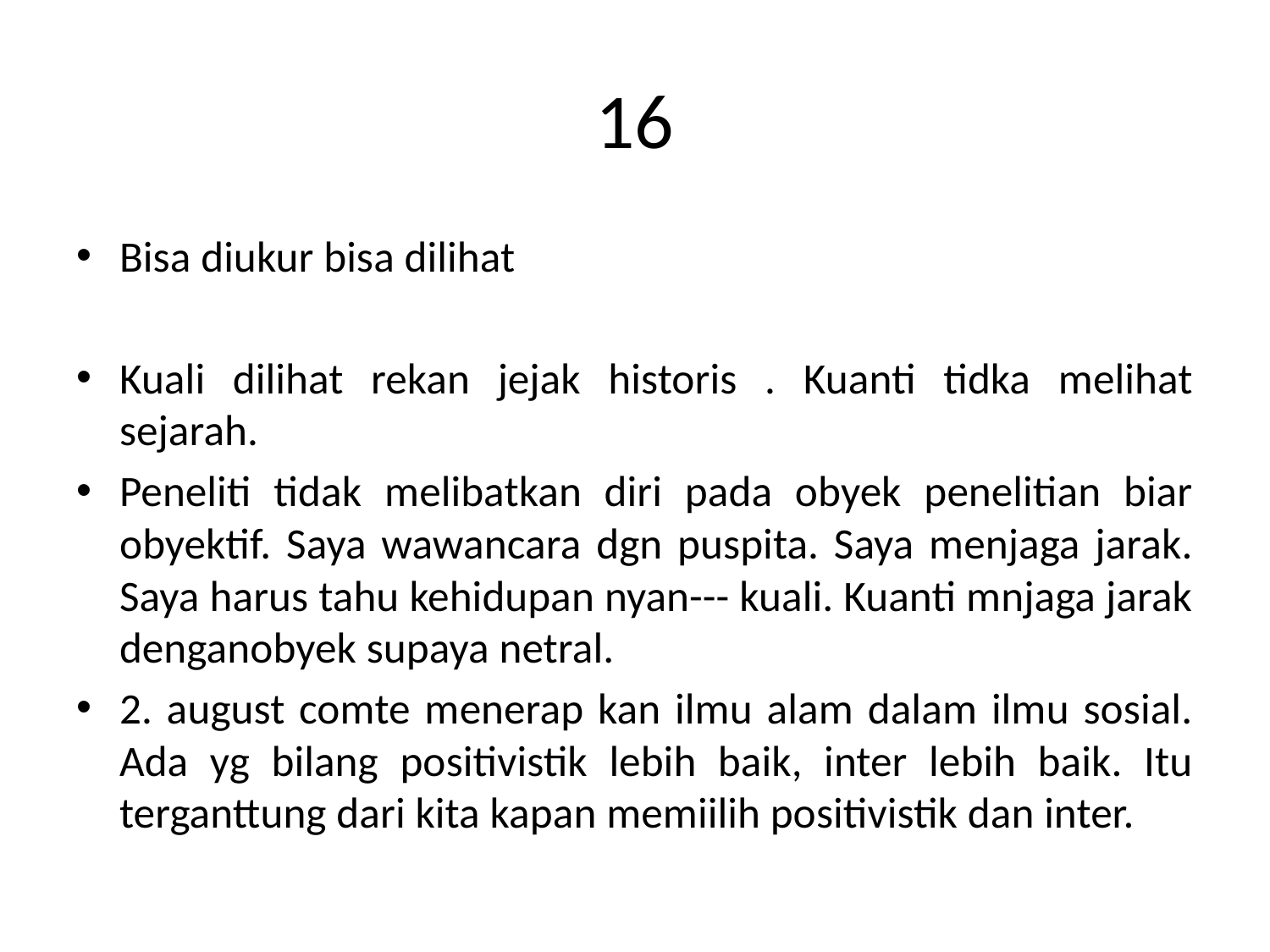

# 16
Bisa diukur bisa dilihat

Kuali dilihat rekan jejak historis . Kuanti tidka melihat sejarah.
Peneliti tidak melibatkan diri pada obyek penelitian biar obyektif. Saya wawancara dgn puspita. Saya menjaga jarak. Saya harus tahu kehidupan nyan--- kuali. Kuanti mnjaga jarak denganobyek supaya netral.
2. august comte menerap kan ilmu alam dalam ilmu sosial. Ada yg bilang positivistik lebih baik, inter lebih baik. Itu terganttung dari kita kapan memiilih positivistik dan inter.